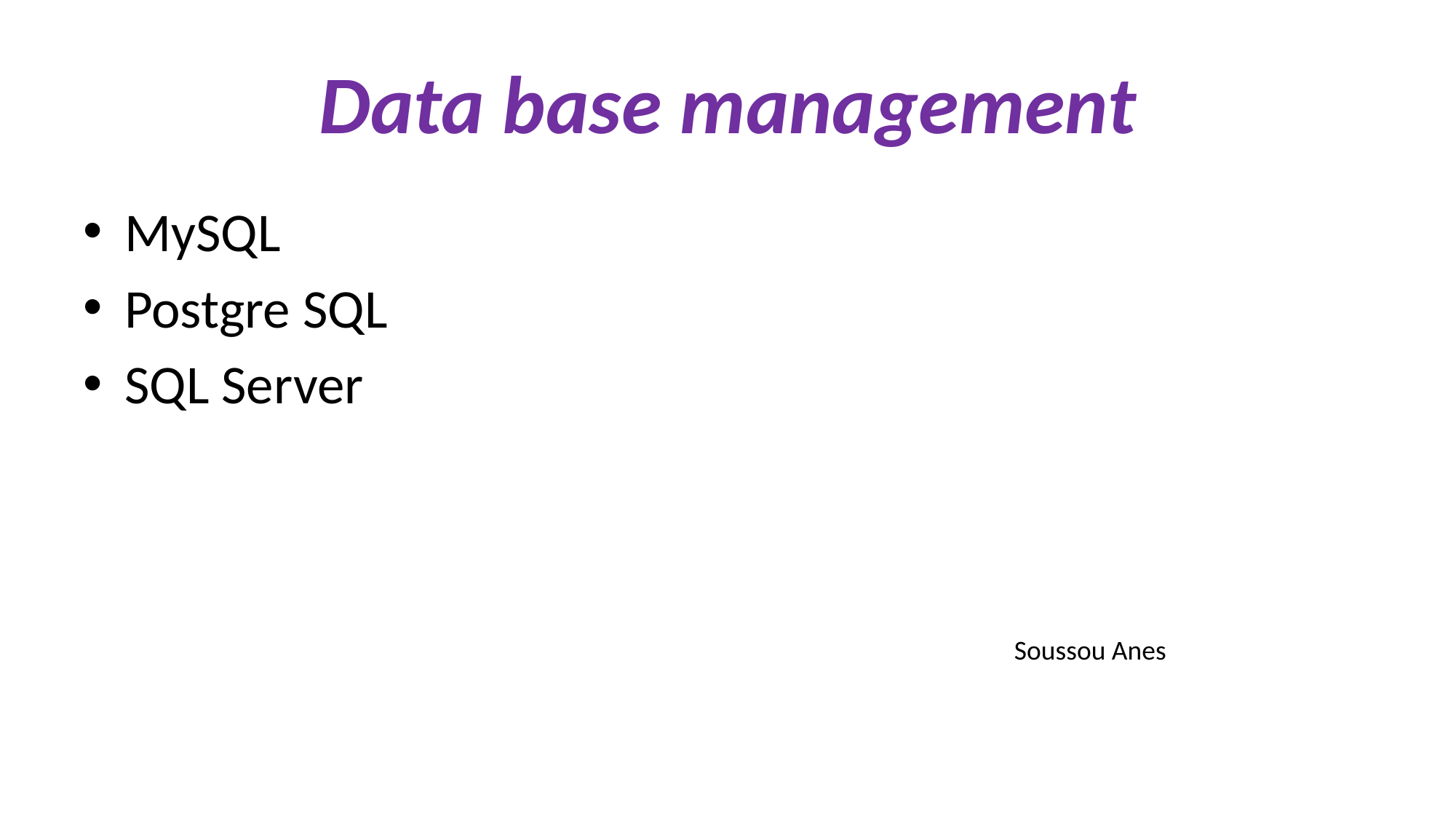

# Data base management
MySQL
Postgre SQL
SQL Server

Soussou Anes